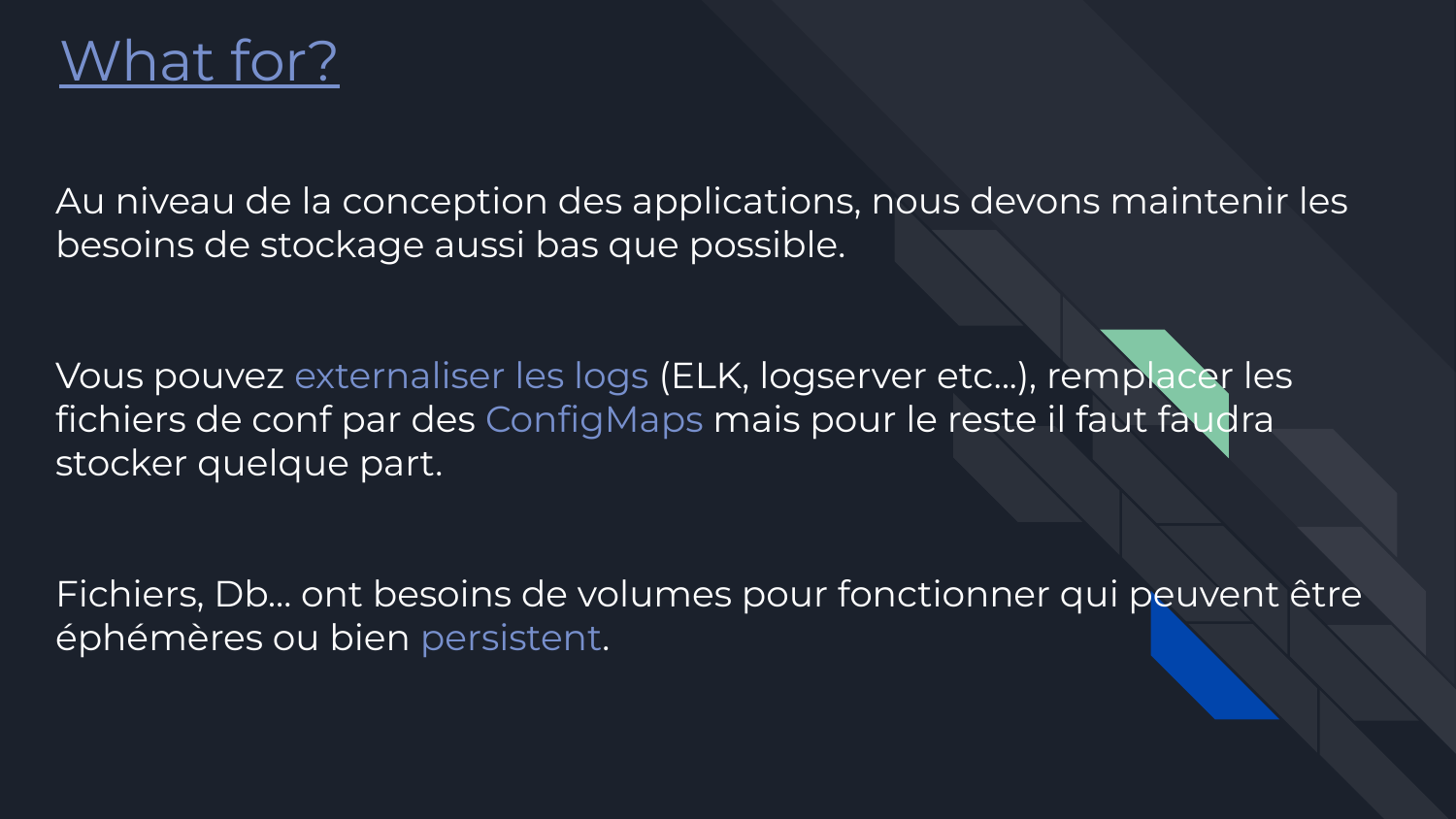

What for?
# Au niveau de la conception des applications, nous devons maintenir les besoins de stockage aussi bas que possible.

Vous pouvez externaliser les logs (ELK, logserver etc...), remplacer les fichiers de conf par des ConfigMaps mais pour le reste il faut faudra stocker quelque part.
Fichiers, Db… ont besoins de volumes pour fonctionner qui peuvent être éphémères ou bien persistent.